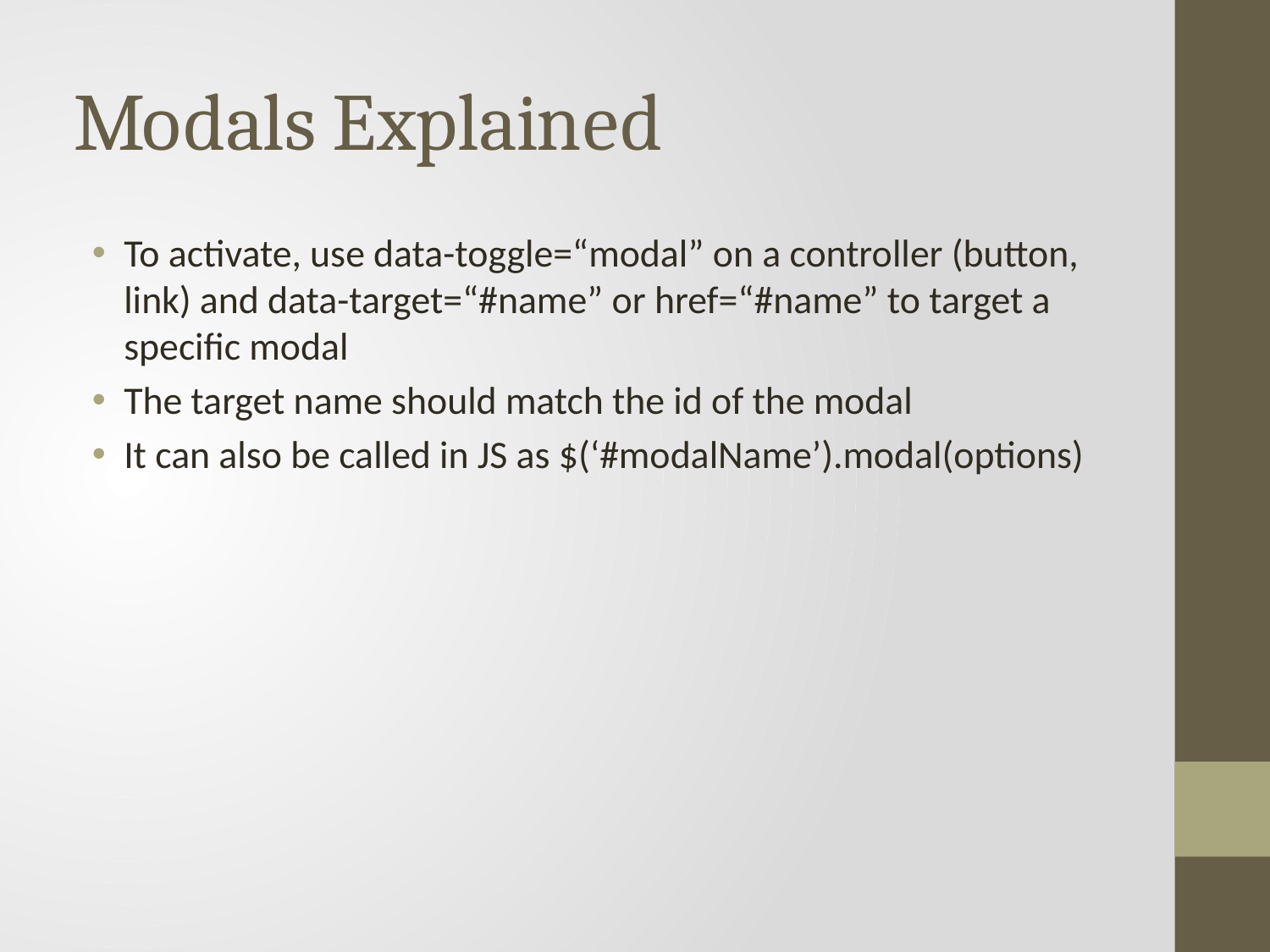

# Modals Explained
To activate, use data-toggle=“modal” on a controller (button, link) and data-target=“#name” or href=“#name” to target a specific modal
The target name should match the id of the modal
It can also be called in JS as $(‘#modalName’).modal(options)